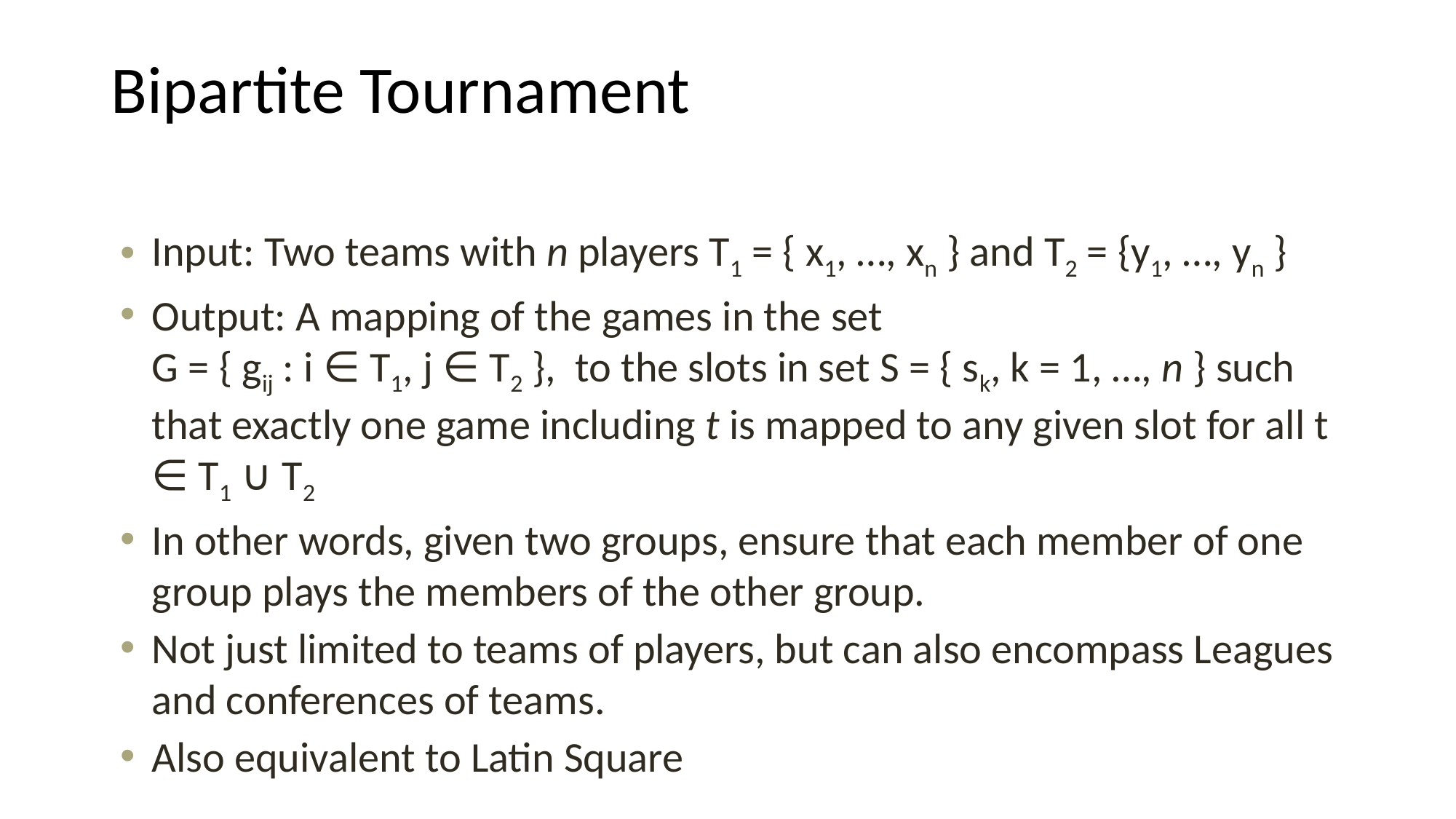

# Bipartite Tournament

Input: Two teams with n players T1 = { x1, …, xn } and T2 = {y1, …, yn }
Output: A mapping of the games in the set
G = { gij : i ∈ T1, j ∈ T2 },  to the slots in set S = { sk, k = 1, …, n } such that exactly one game including t is mapped to any given slot for all t ∈ T1 ∪ T2
In other words, given two groups, ensure that each member of one group plays the members of the other group.
Not just limited to teams of players, but can also encompass Leagues and conferences of teams.
Also equivalent to Latin Square